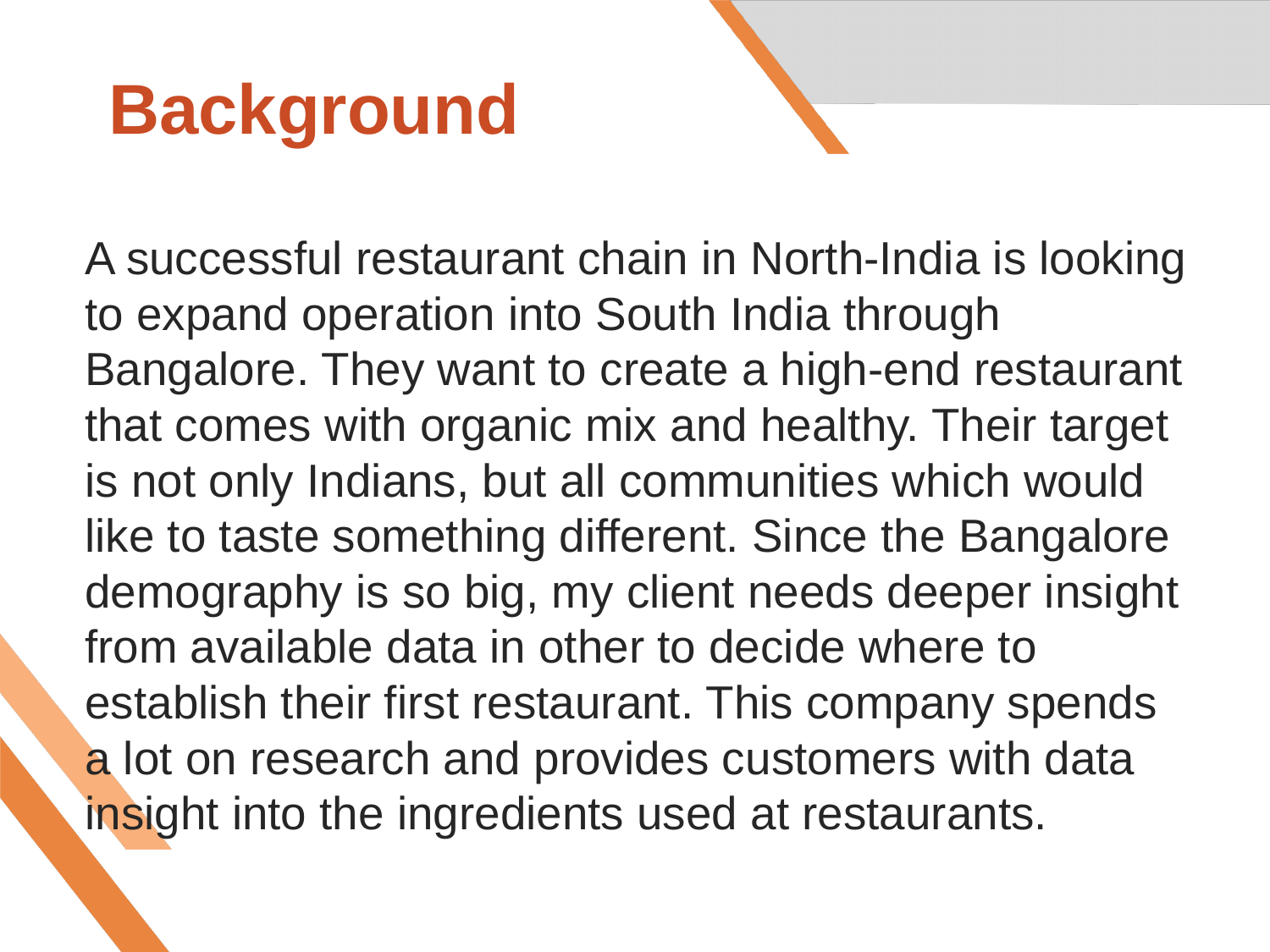

# Background
A successful restaurant chain in North-India is looking to expand operation into South India through Bangalore. They want to create a high-end restaurant that comes with organic mix and healthy. Their target is not only Indians, but all communities which would like to taste something different. Since the Bangalore demography is so big, my client needs deeper insight from available data in other to decide where to establish their first restaurant. This company spends a lot on research and provides customers with data insight into the ingredients used at restaurants.